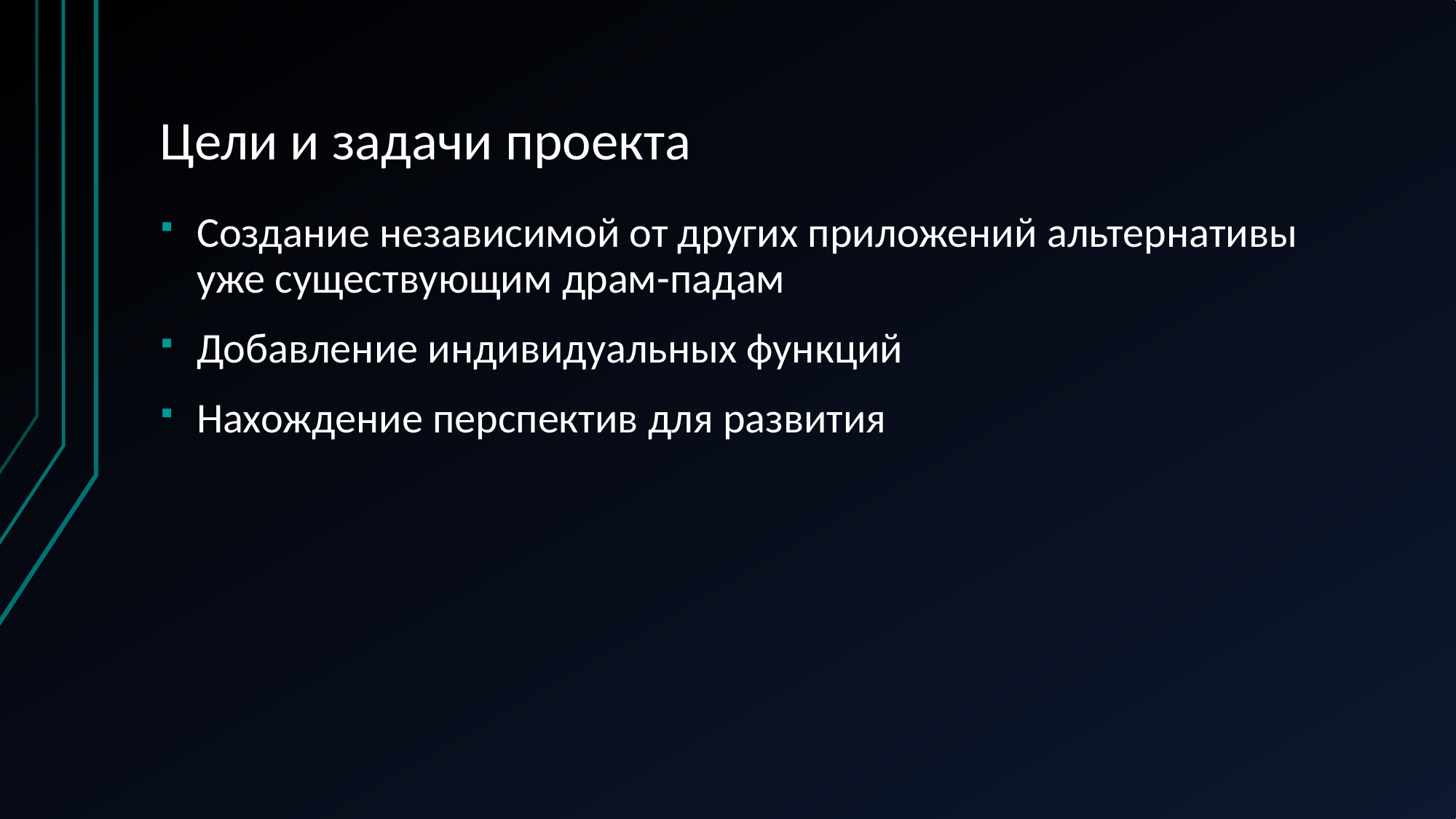

# Цели и задачи проекта
Создание независимой от других приложений альтернативы уже существующим драм-падам
Добавление индивидуальных функций
Нахождение перспектив для развития